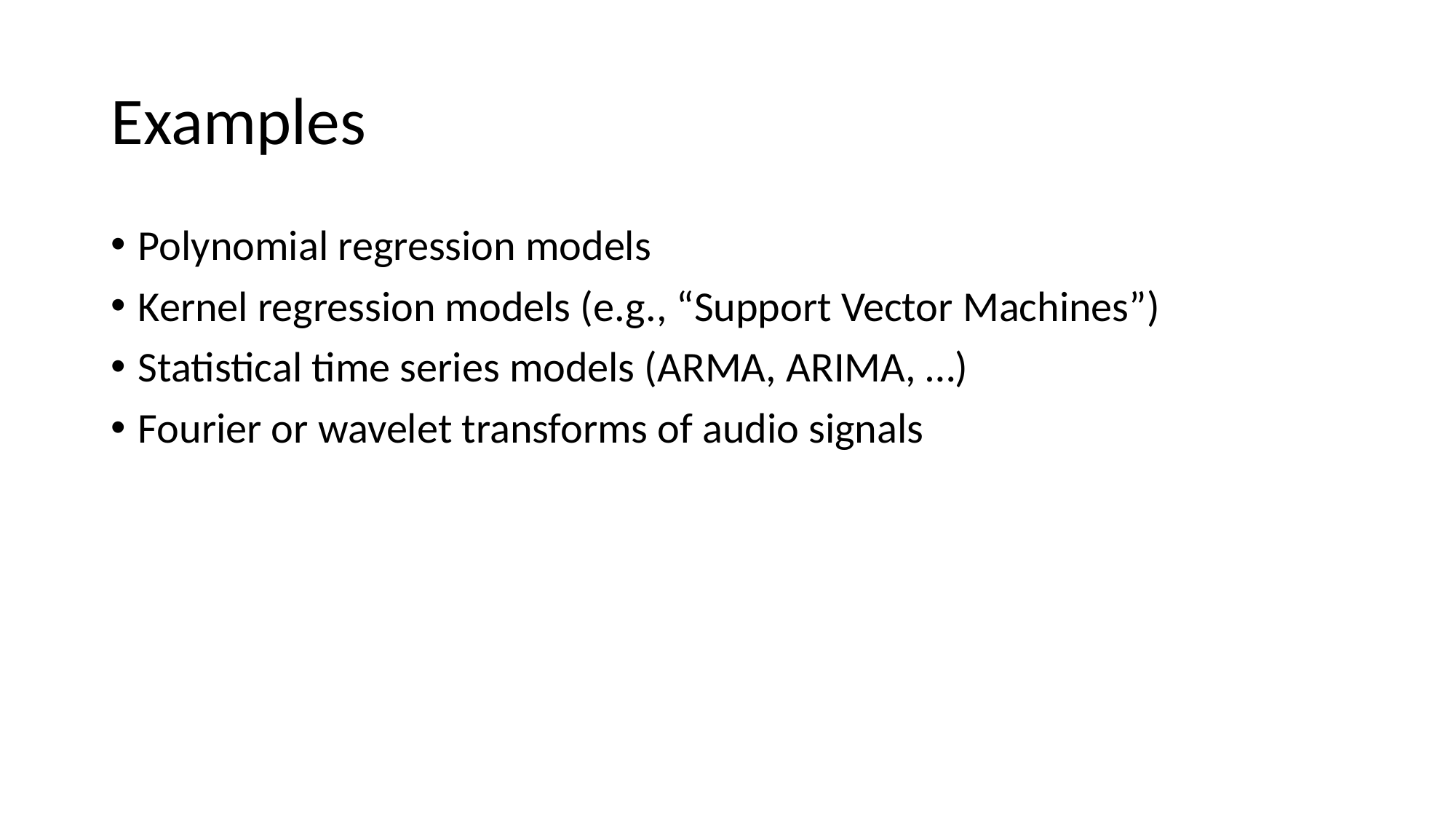

# Examples
Polynomial regression models
Kernel regression models (e.g., “Support Vector Machines”)
Statistical time series models (ARMA, ARIMA, …)
Fourier or wavelet transforms of audio signals